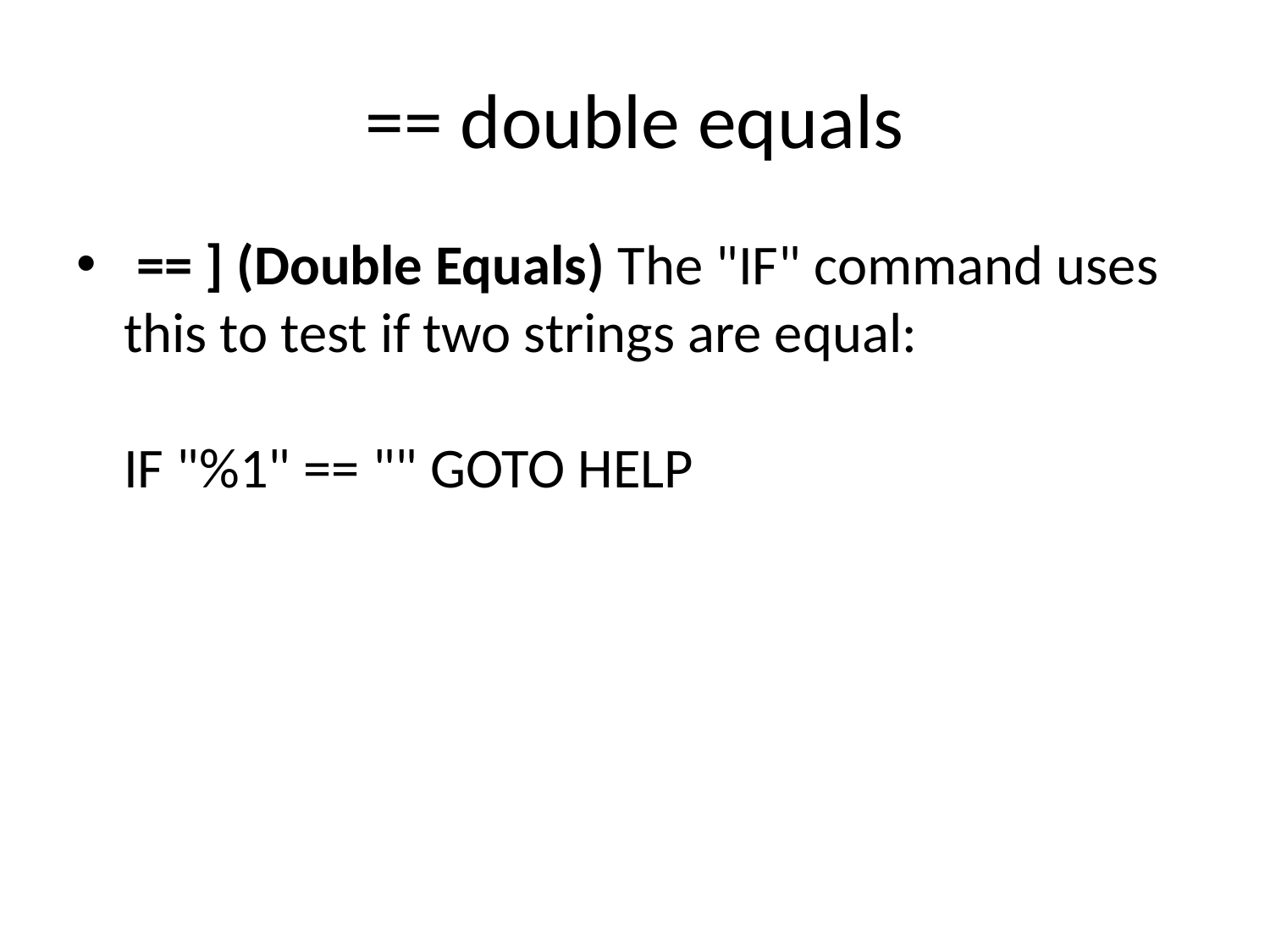

# == double equals
 == ] (Double Equals) The "IF" command uses this to test if two strings are equal:
IF "%1" == "" GOTO HELP